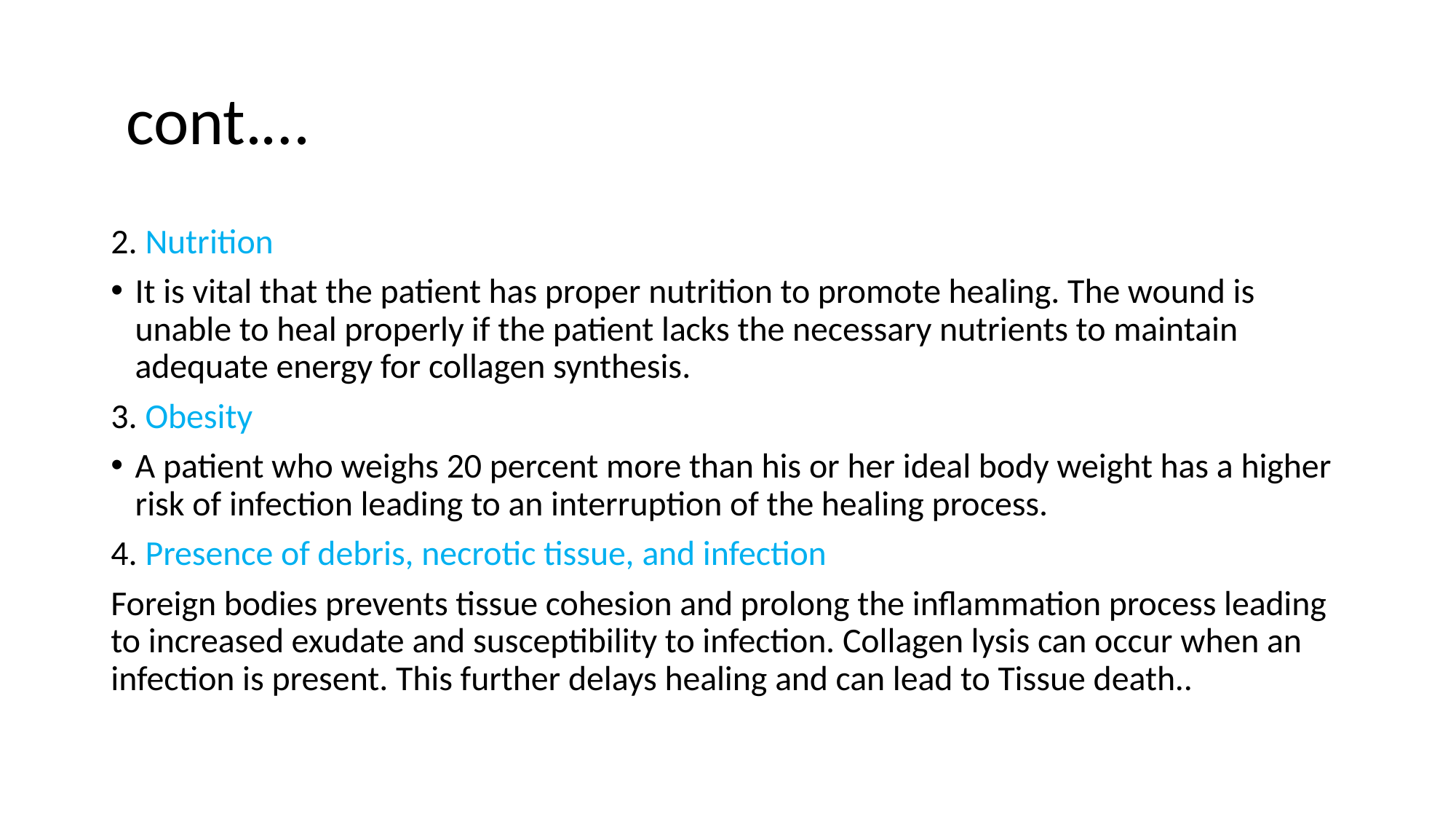

# cont.…
2. Nutrition
It is vital that the patient has proper nutrition to promote healing. The wound is unable to heal properly if the patient lacks the necessary nutrients to maintain adequate energy for collagen synthesis.
3. Obesity
A patient who weighs 20 percent more than his or her ideal body weight has a higher risk of infection leading to an interruption of the healing process.
4. Presence of debris, necrotic tissue, and infection
Foreign bodies prevents tissue cohesion and prolong the inflammation process leading to increased exudate and susceptibility to infection. Collagen lysis can occur when an infection is present. This further delays healing and can lead to Tissue death..